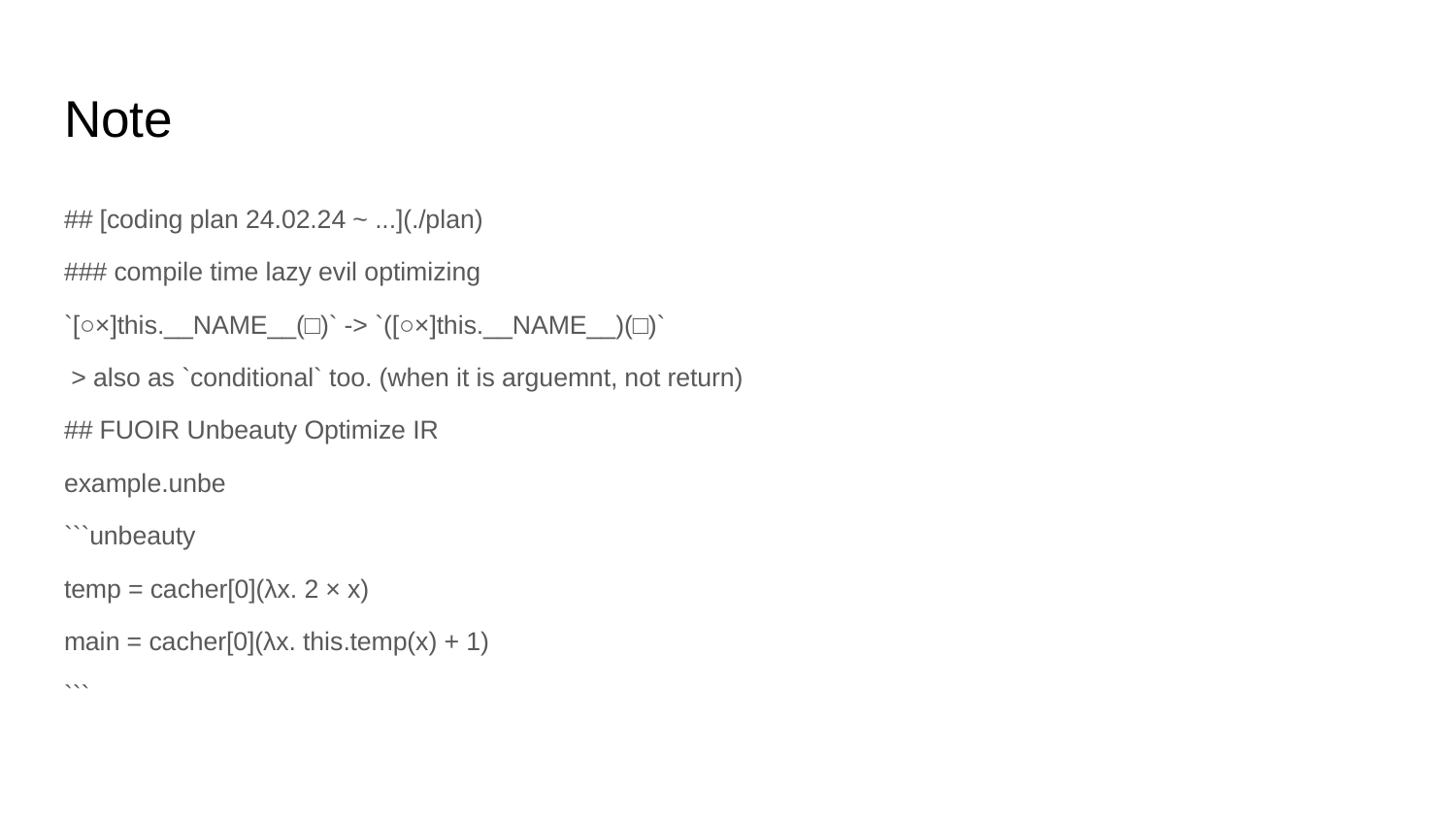

# Note
## [coding plan 24.02.24 ~ ...](./plan)
### compile time lazy evil optimizing
`[○×]this.__NAME__(□)` -> `([○×]this.__NAME__)(□)`
 > also as `conditional` too. (when it is arguemnt, not return)
## FUOIR Unbeauty Optimize IR
example.unbe
```unbeauty
temp = cacher[0](λx. 2 × x)
main = cacher[0](λx. this.temp(x) + 1)
```